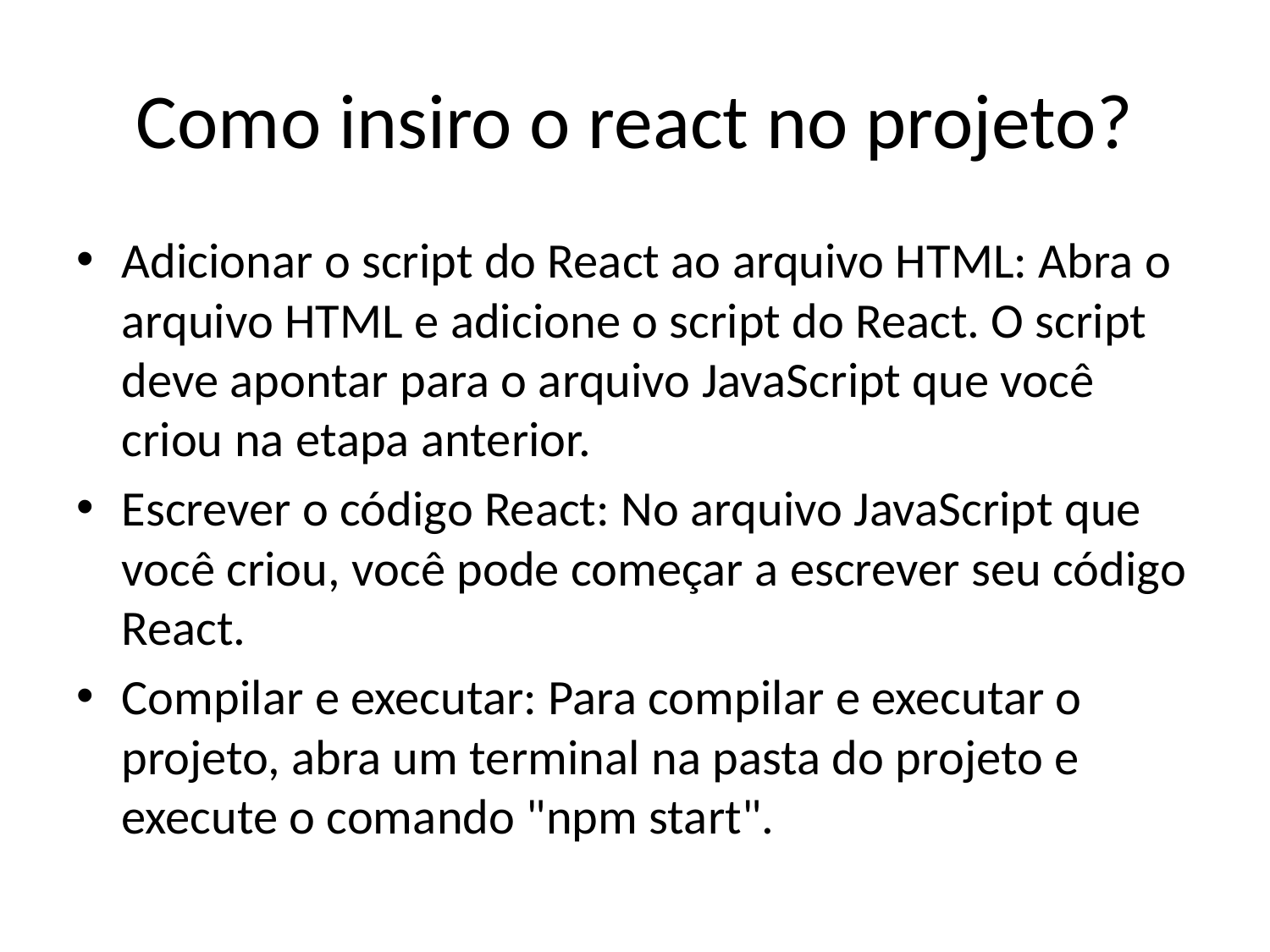

# Como insiro o react no projeto?
Adicionar o script do React ao arquivo HTML: Abra o arquivo HTML e adicione o script do React. O script deve apontar para o arquivo JavaScript que você criou na etapa anterior.
Escrever o código React: No arquivo JavaScript que você criou, você pode começar a escrever seu código React.
Compilar e executar: Para compilar e executar o projeto, abra um terminal na pasta do projeto e execute o comando "npm start".